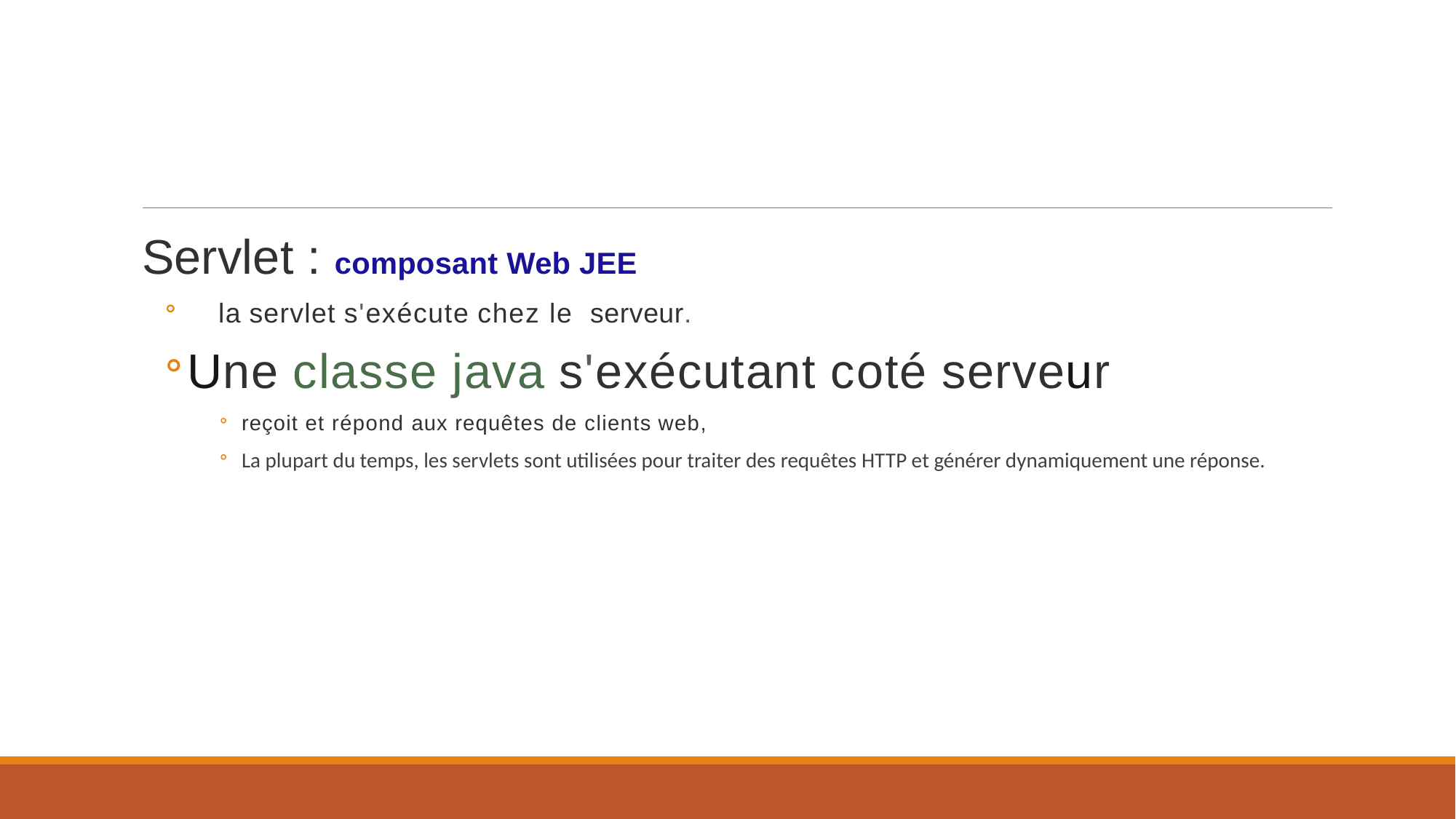

#
Servlet : composant Web JEE
   la servlet s'exécute chez le  serveur.
Une classe java s'exécutant coté serveur
reçoit et répond aux requêtes de clients web,
La plupart du temps, les servlets sont utilisées pour traiter des requêtes HTTP et générer dynamiquement une réponse.